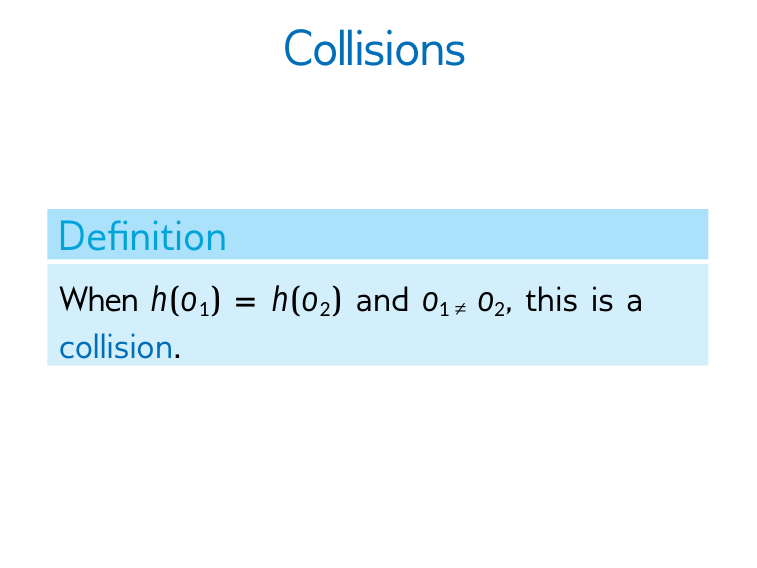

# Collisions
Definition
When h(o1) = h(o2) and o1 ≠ o2, this is a collision.